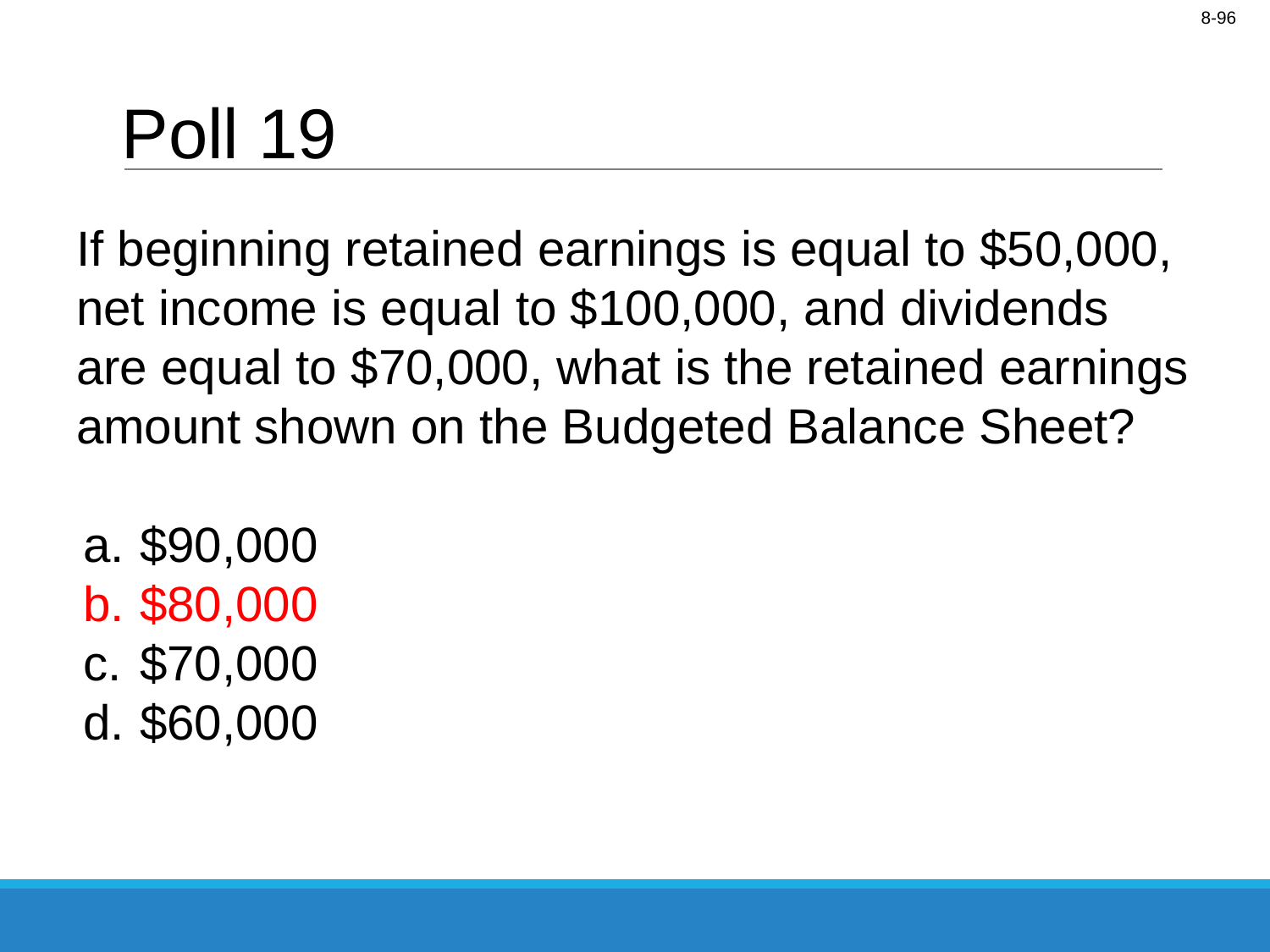

# Poll 19
If beginning retained earnings is equal to $50,000, net income is equal to $100,000, and dividends are equal to $70,000, what is the retained earnings amount shown on the Budgeted Balance Sheet?

$90,000
$80,000
$70,000
$60,000